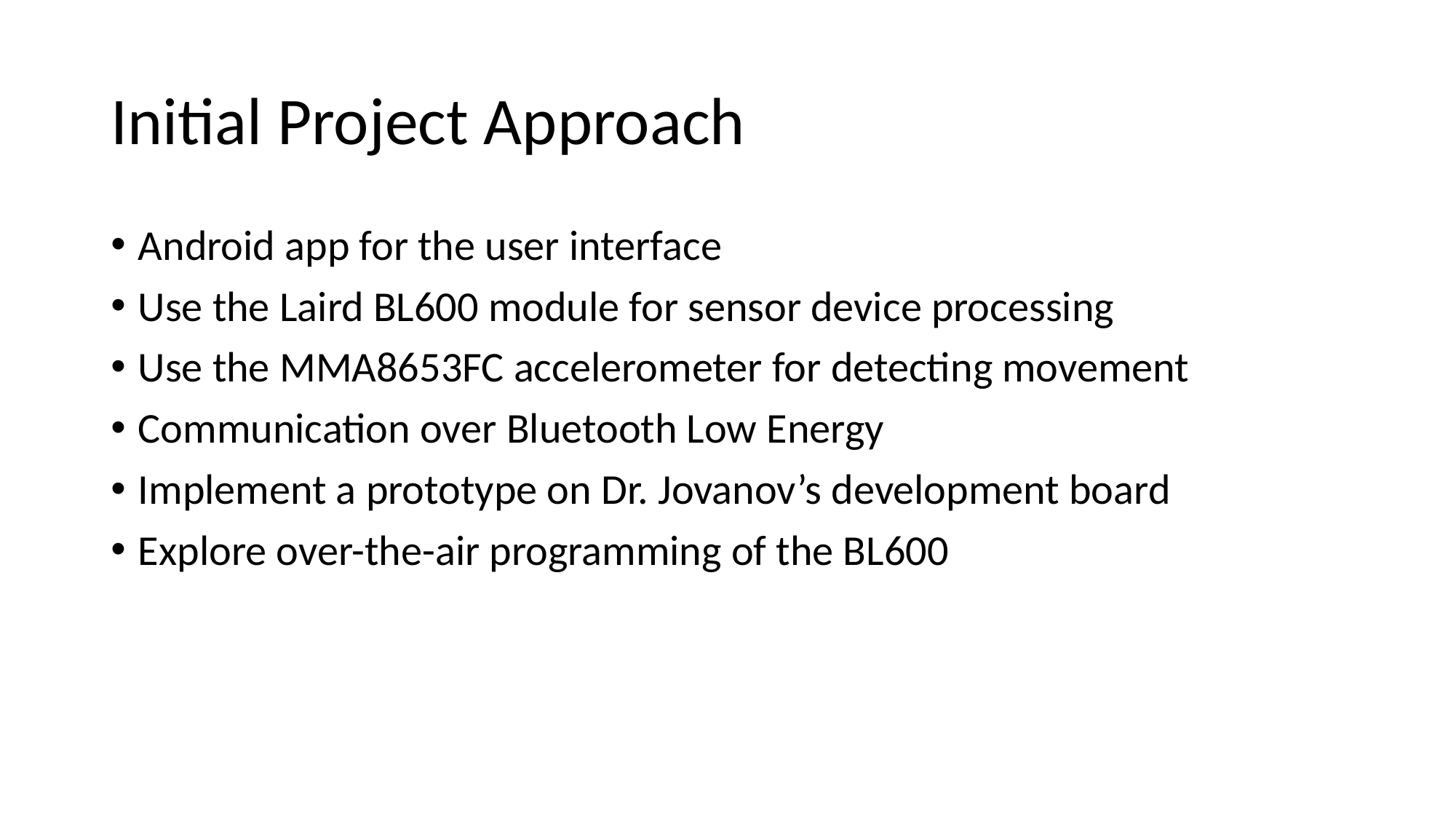

# Initial Project Approach
Android app for the user interface
Use the Laird BL600 module for sensor device processing
Use the MMA8653FC accelerometer for detecting movement
Communication over Bluetooth Low Energy
Implement a prototype on Dr. Jovanov’s development board
Explore over-the-air programming of the BL600